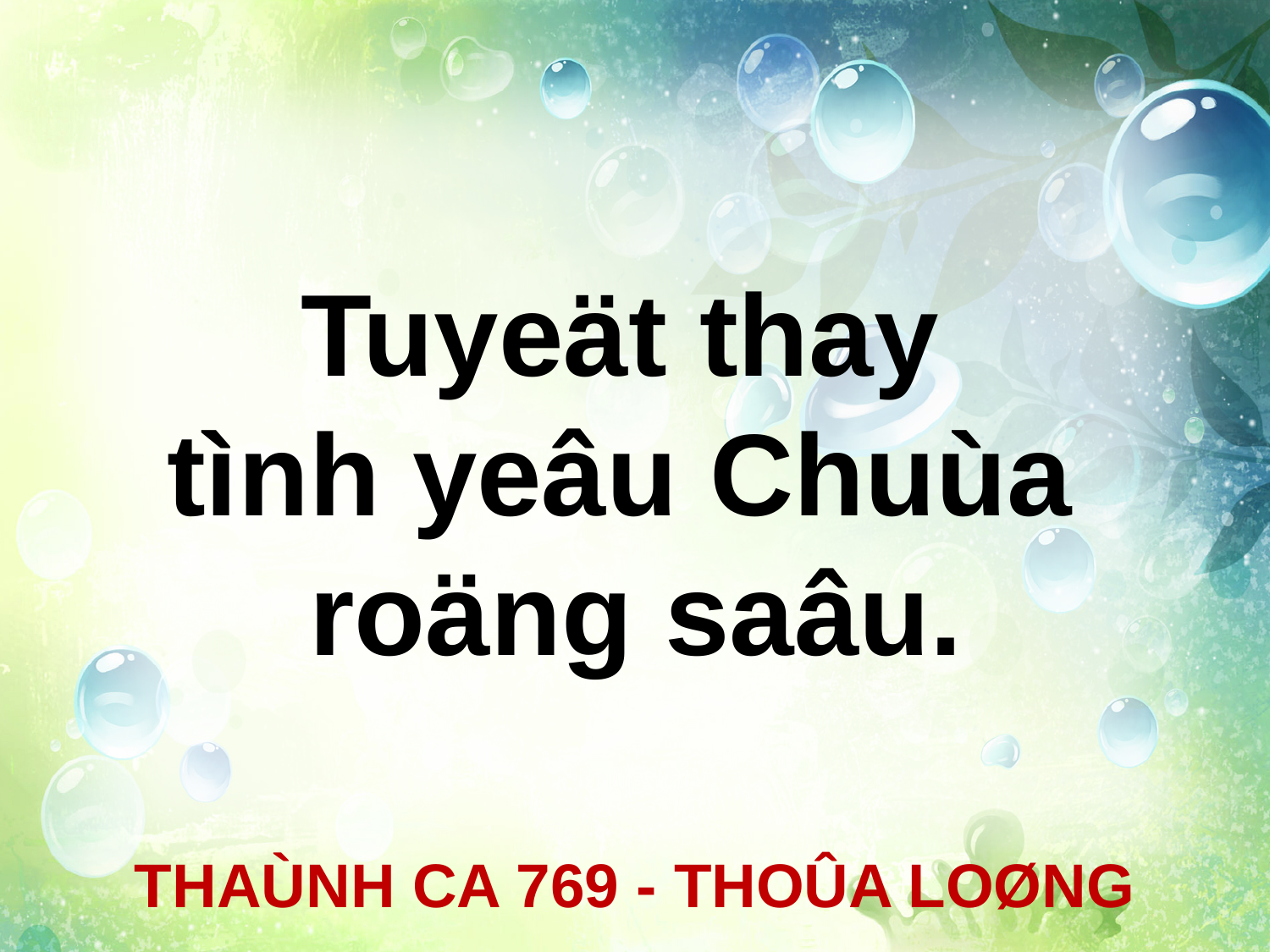

Tuyeät thay
tình yeâu Chuùa
roäng saâu.
THAÙNH CA 769 - THOÛA LOØNG